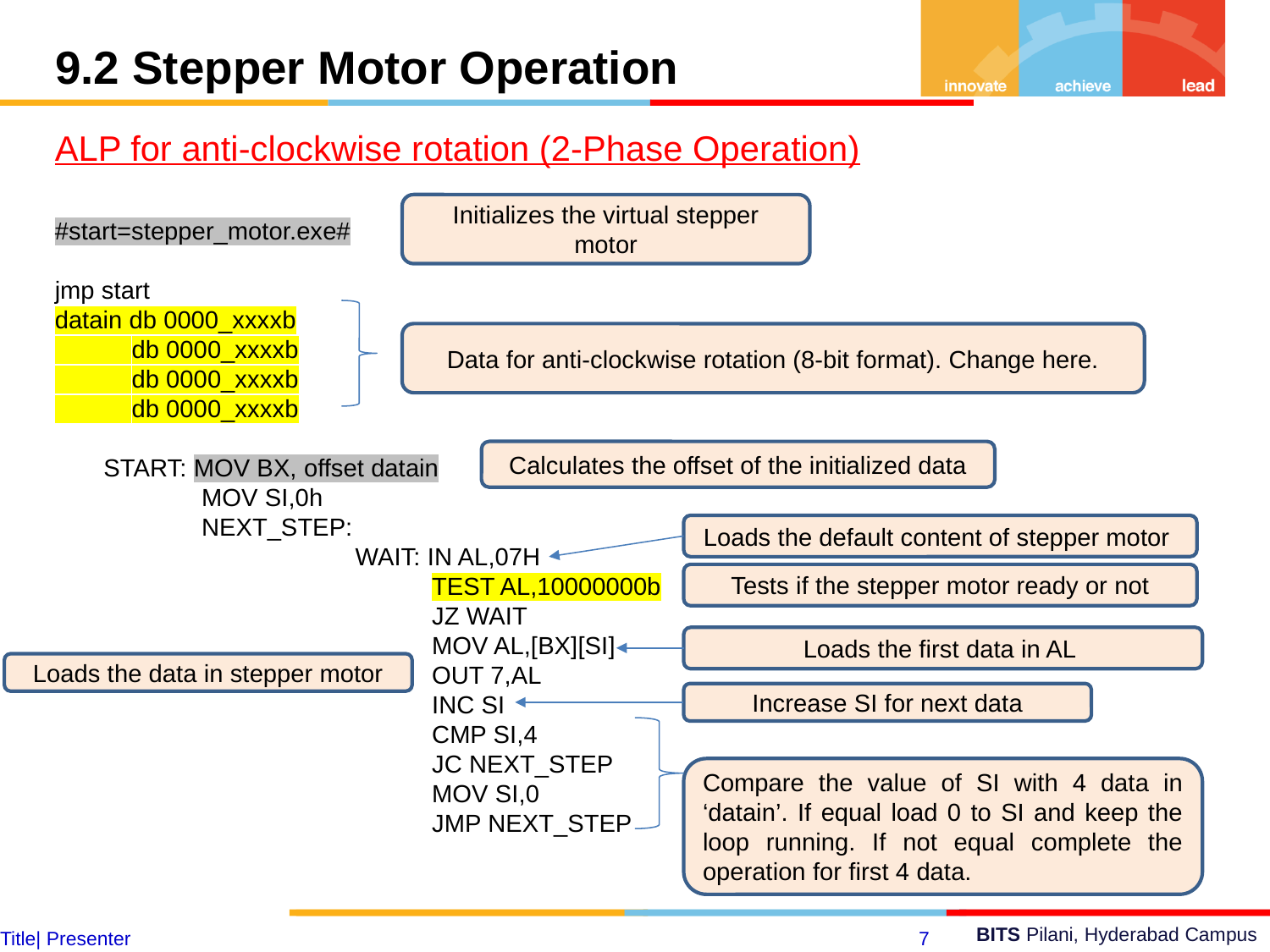

9.2 Stepper Motor Operation
ALP for anti-clockwise rotation (2-Phase Operation)
Initializes the virtual stepper motor
#start=stepper_motor.exe#

jmp start
datain db 0000_xxxxb
           db 0000_xxxxb
           db 0000_xxxxb
           db 0000_xxxxb

       START: MOV BX, offset datain
                     MOV SI,0h
                     NEXT_STEP:
                                           WAIT: IN AL,07H
                                                      TEST AL,10000000b
                                                      JZ WAIT
                                                      MOV AL,[BX][SI]
                                                      OUT 7,AL
                                                      INC SI
                                                      CMP SI,4
                                                      JC NEXT_STEP
                                                      MOV SI,0
                                                      JMP NEXT_STEP

Data for anti-clockwise rotation (8-bit format). Change here.
Calculates the offset of the initialized data
Loads the default content of stepper motor
Tests if the stepper motor ready or not
Loads the first data in AL
Loads the data in stepper motor
Increase SI for next data

Compare the value of SI with 4 data in ‘datain’. If equal load 0 to SI and keep the loop running. If not equal complete the operation for first 4 data.